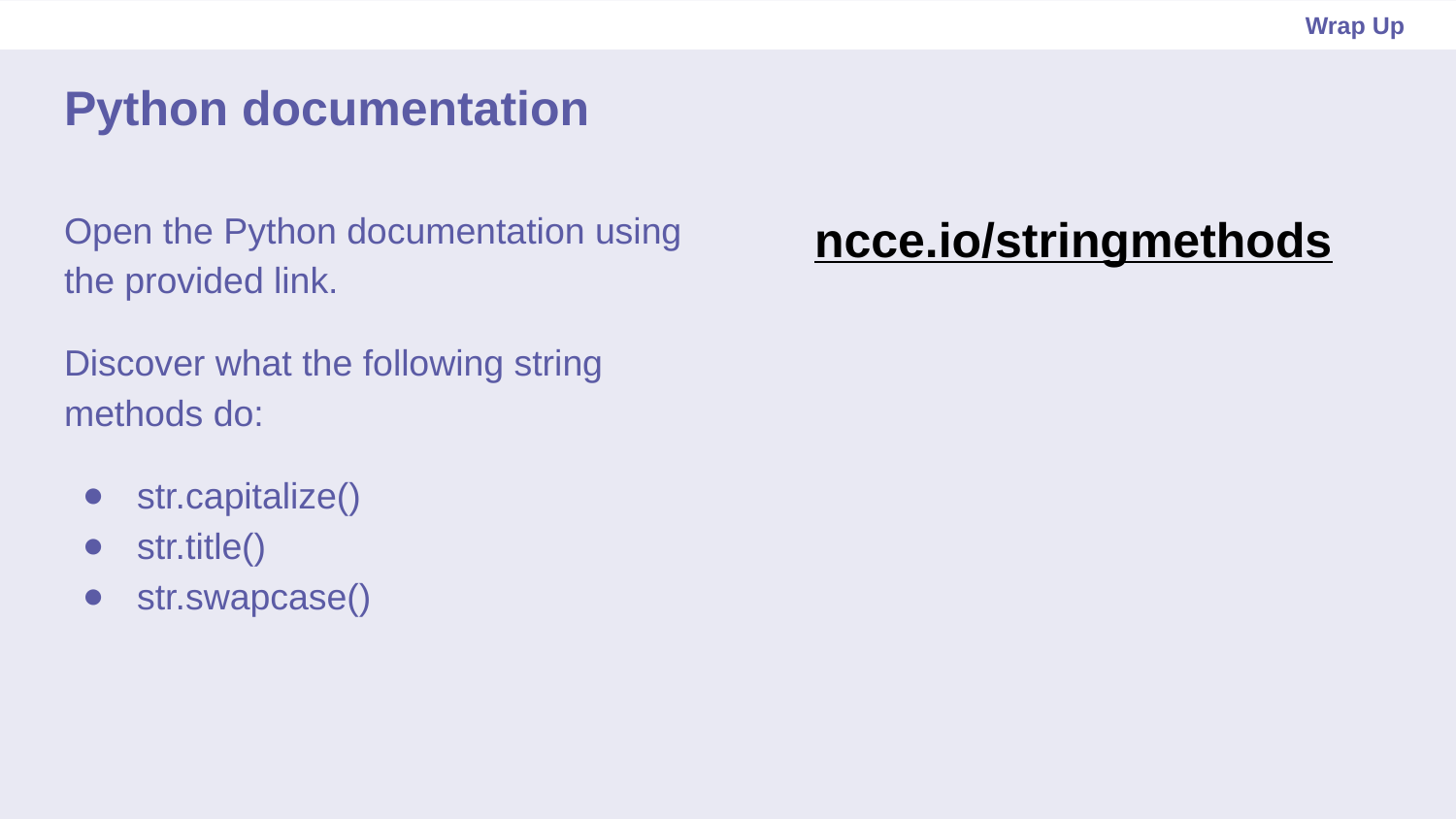

Wrap Up
# Python documentation
ncce.io/stringmethods
Open the Python documentation using the provided link.
Discover what the following string methods do:
str.capitalize()
str.title()
str.swapcase()